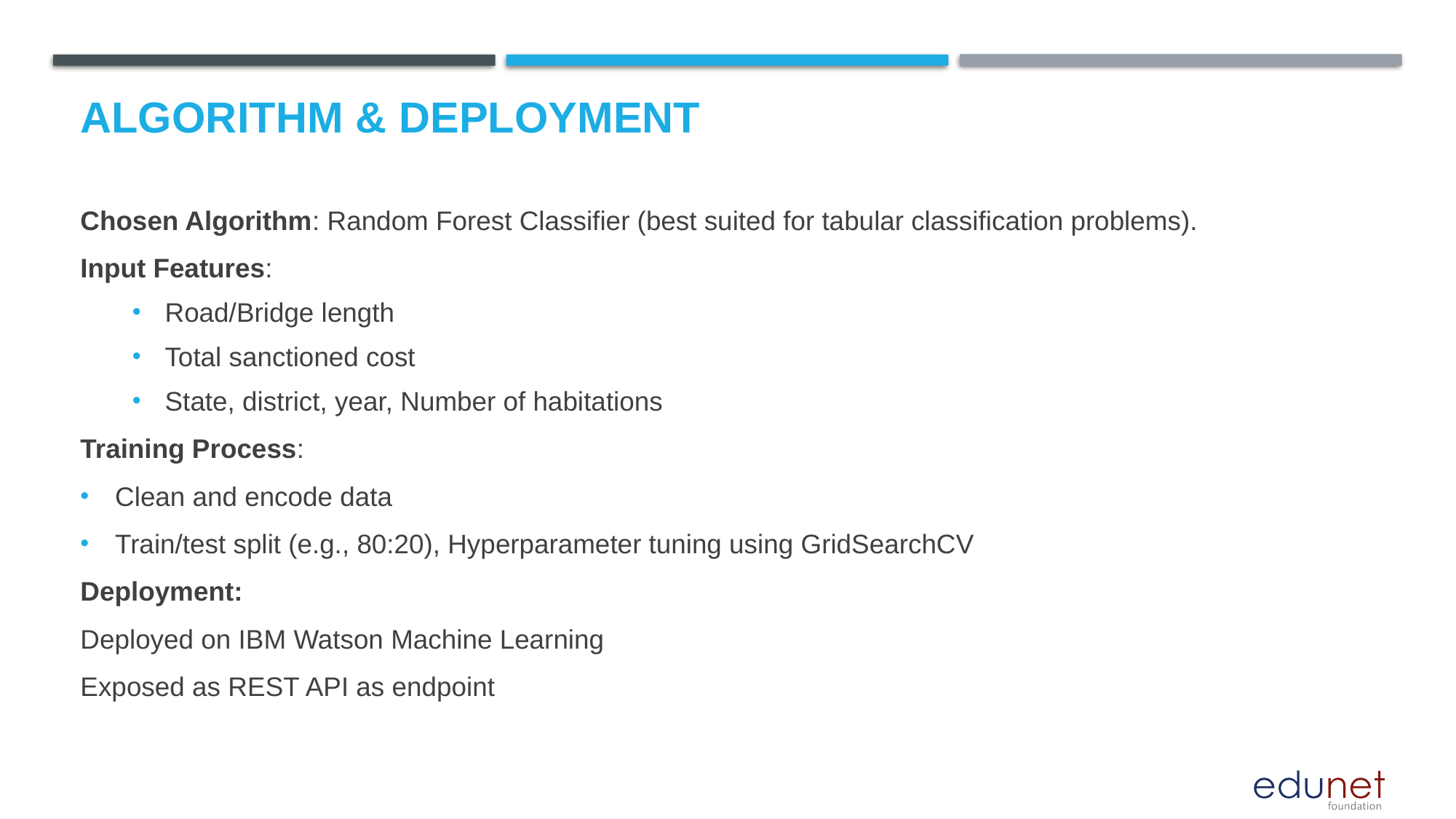

# Algorithm & Deployment

Chosen Algorithm: Random Forest Classifier (best suited for tabular classification problems).
Input Features:
Road/Bridge length
Total sanctioned cost
State, district, year, Number of habitations
Training Process:
Clean and encode data
Train/test split (e.g., 80:20), Hyperparameter tuning using GridSearchCV
Deployment:
Deployed on IBM Watson Machine Learning
Exposed as REST API as endpoint